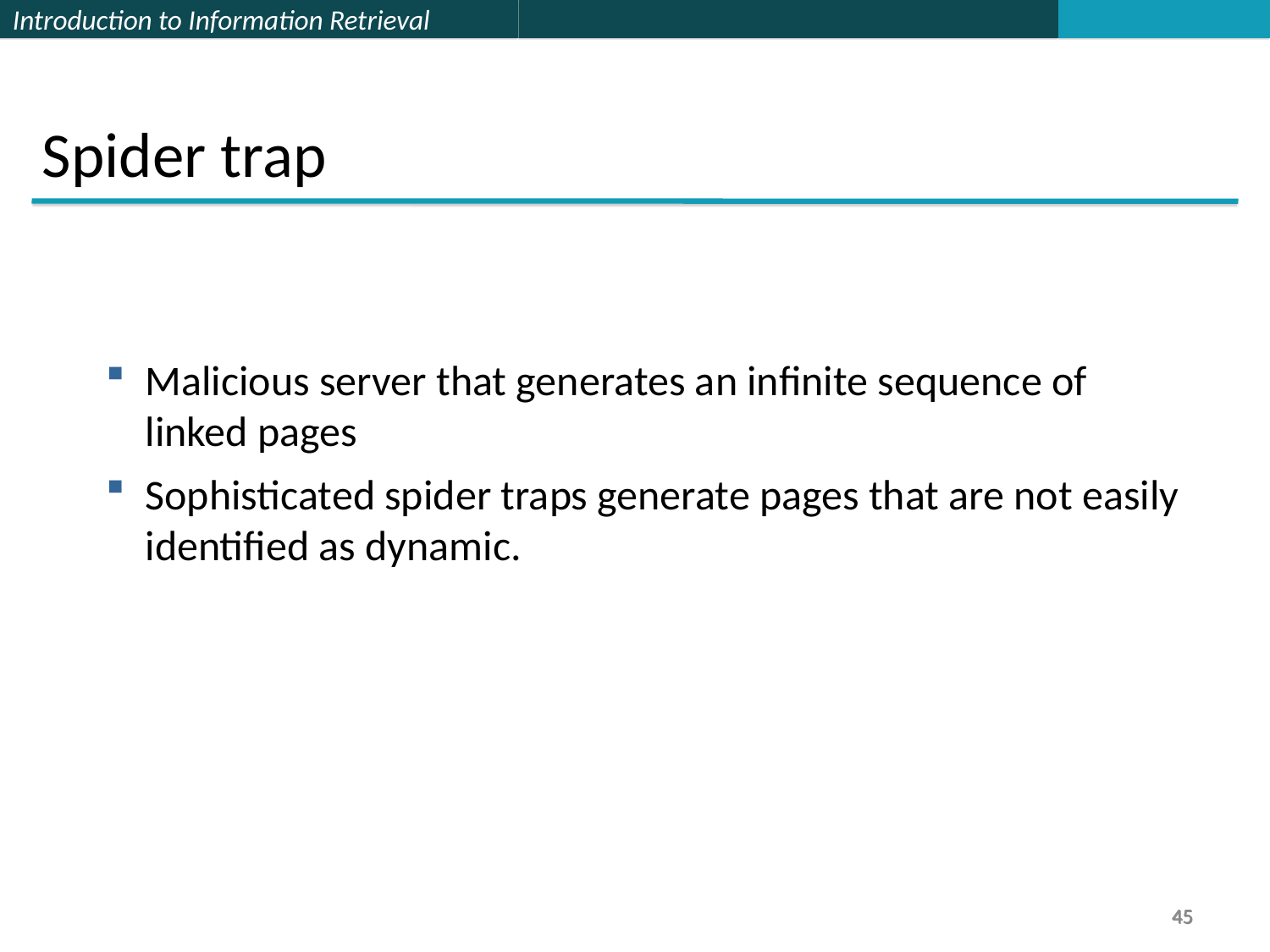

Spider trap
Malicious server that generates an infinite sequence of linked pages
Sophisticated spider traps generate pages that are not easily identified as dynamic.
45
45